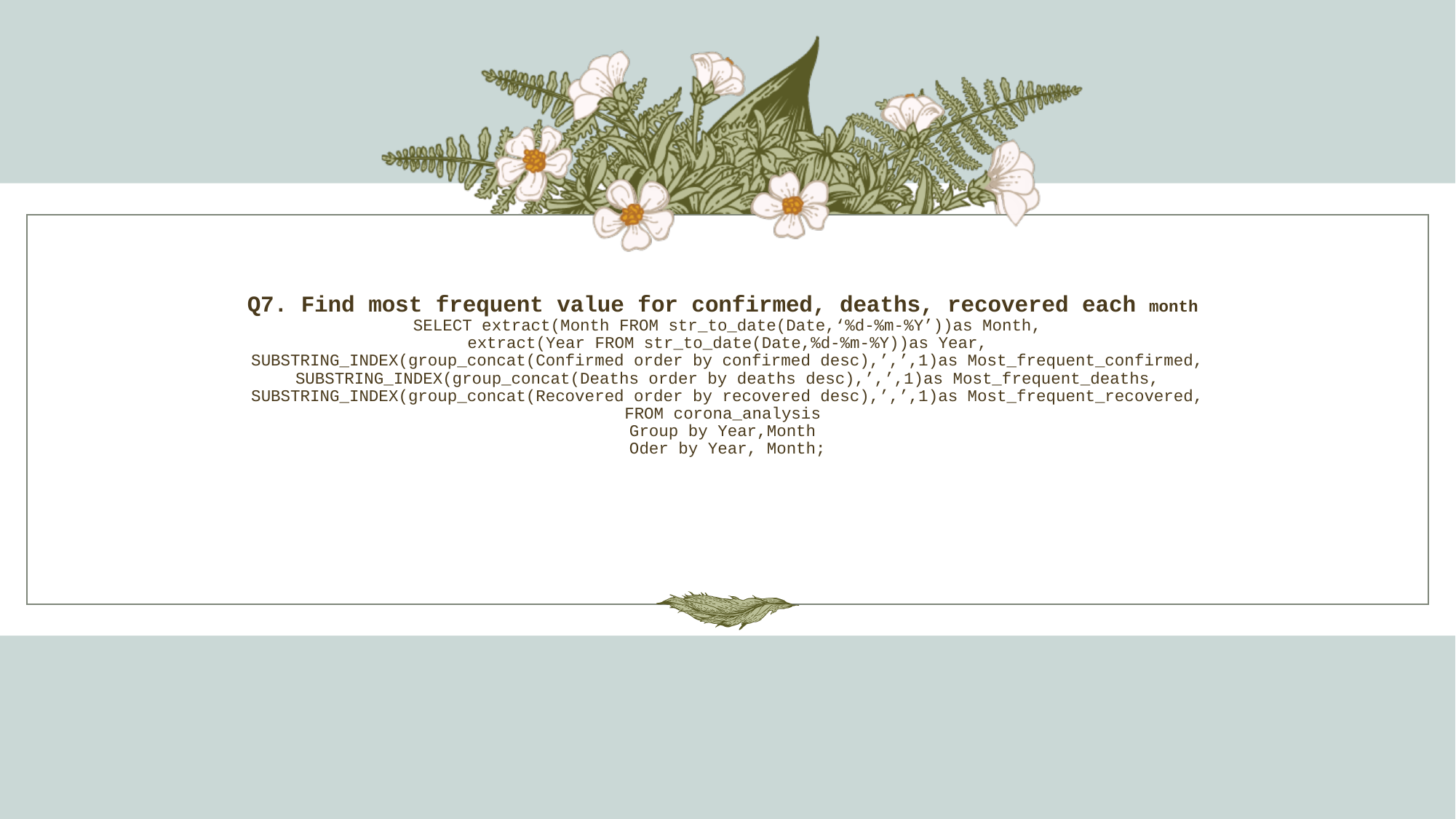

# Q7. Find most frequent value for confirmed, deaths, recovered each month SELECT extract(Month FROM str_to_date(Date,‘%d-%m-%Y’))as Month, extract(Year FROM str_to_date(Date,%d-%m-%Y))as Year, SUBSTRING_INDEX(group_concat(Confirmed order by confirmed desc),’,’,1)as Most_frequent_confirmed, SUBSTRING_INDEX(group_concat(Deaths order by deaths desc),’,’,1)as Most_frequent_deaths, SUBSTRING_INDEX(group_concat(Recovered order by recovered desc),’,’,1)as Most_frequent_recovered, FROM corona_analysis Group by Year,Month Oder by Year, Month;